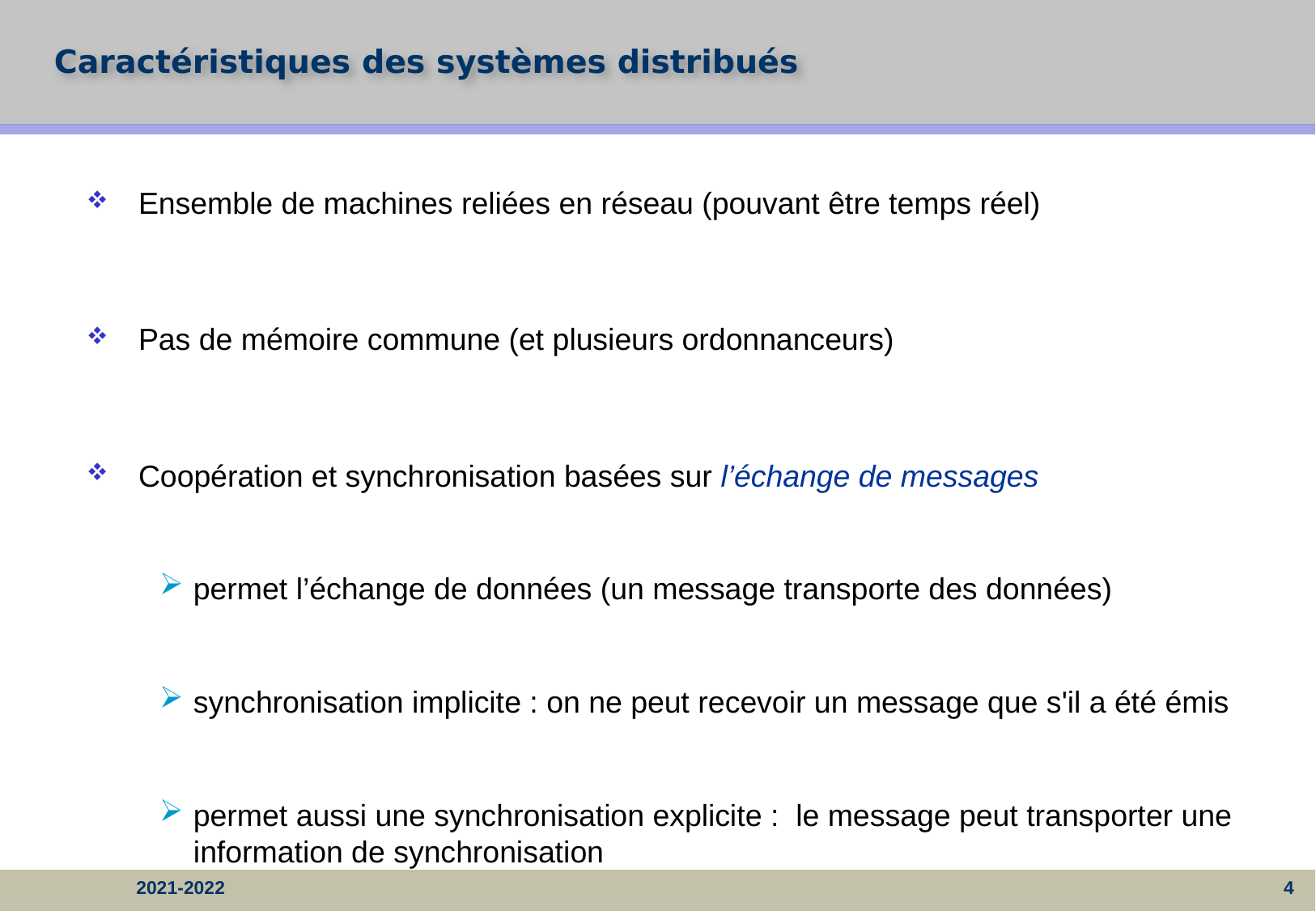

# Caractéristiques des systèmes distribués
Ensemble de machines reliées en réseau (pouvant être temps réel)

Pas de mémoire commune (et plusieurs ordonnanceurs)

Coopération et synchronisation basées sur l’échange de messages

permet l’échange de données (un message transporte des données)

synchronisation implicite : on ne peut recevoir un message que s'il a été émis

permet aussi une synchronisation explicite :  le message peut transporter une information de synchronisation